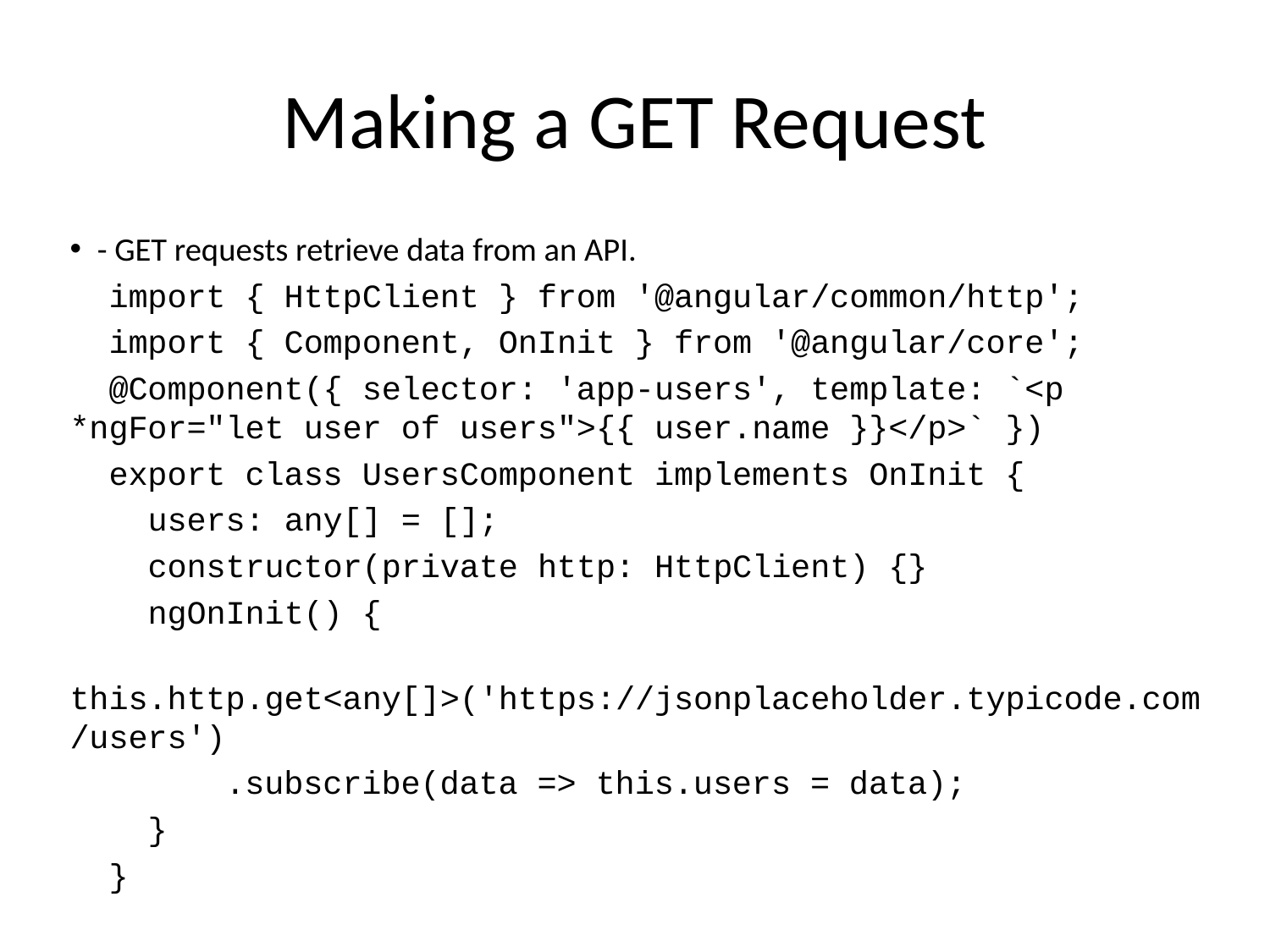

# Making a GET Request
- GET requests retrieve data from an API.
  import { HttpClient } from '@angular/common/http';
  import { Component, OnInit } from '@angular/core';
  @Component({ selector: 'app-users', template: `<p *ngFor="let user of users">{{ user.name }}</p>` })
  export class UsersComponent implements OnInit {
    users: any[] = [];
    constructor(private http: HttpClient) {}
    ngOnInit() {
      this.http.get<any[]>('https://jsonplaceholder.typicode.com/users')
        .subscribe(data => this.users = data);
    }
  }